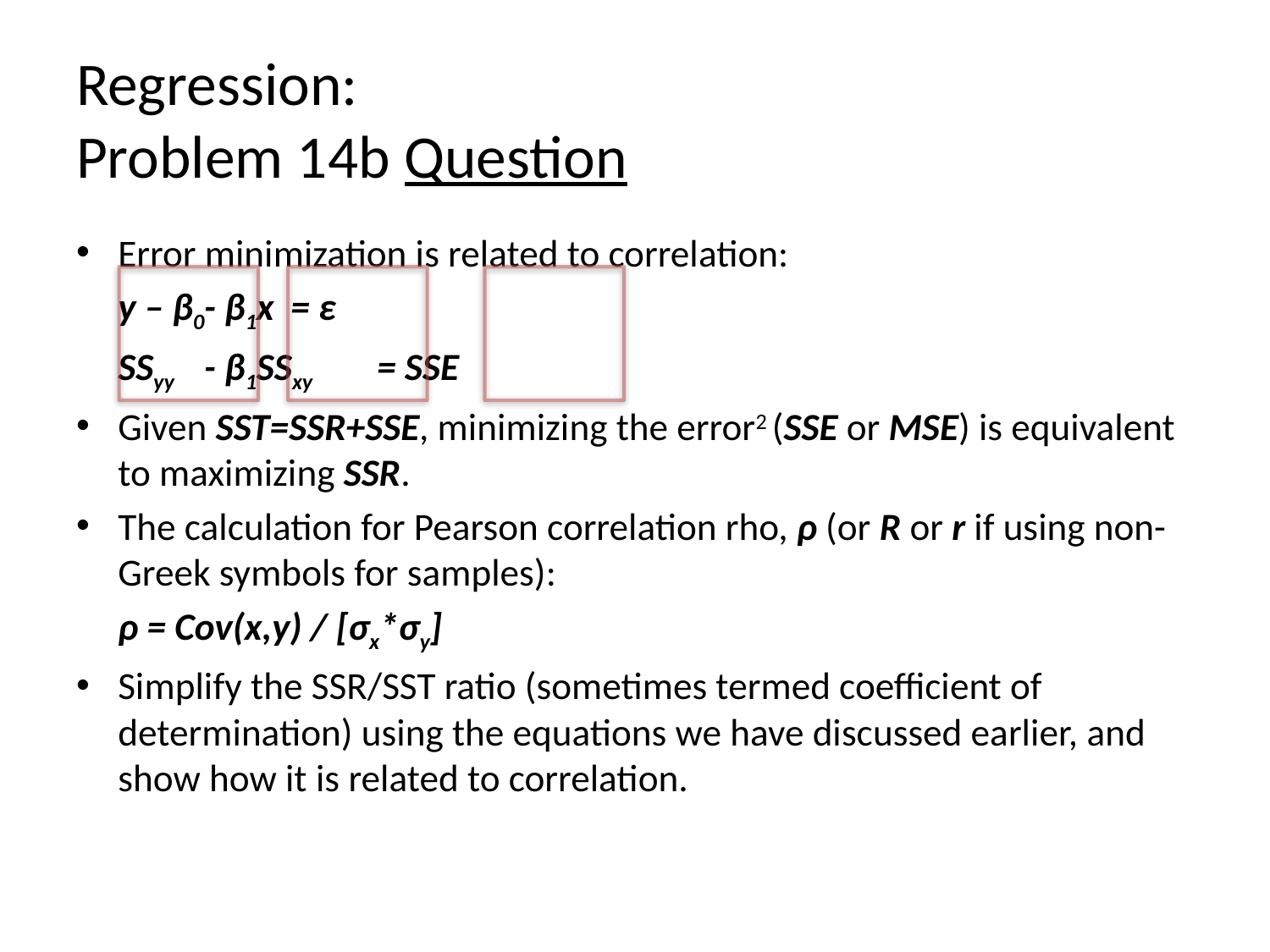

# Regression: Problem 14b Question
Error minimization is related to correlation:
	y – β0	- β1x 		= ε
	SSyy 		- β1SSxy 	= SSE
Given SST=SSR+SSE, minimizing the error2 (SSE or MSE) is equivalent to maximizing SSR.
The calculation for Pearson correlation rho, ρ (or R or r if using non-Greek symbols for samples):
	ρ = Cov(x,y) / [σx*σy]
Simplify the SSR/SST ratio (sometimes termed coefficient of determination) using the equations we have discussed earlier, and show how it is related to correlation.